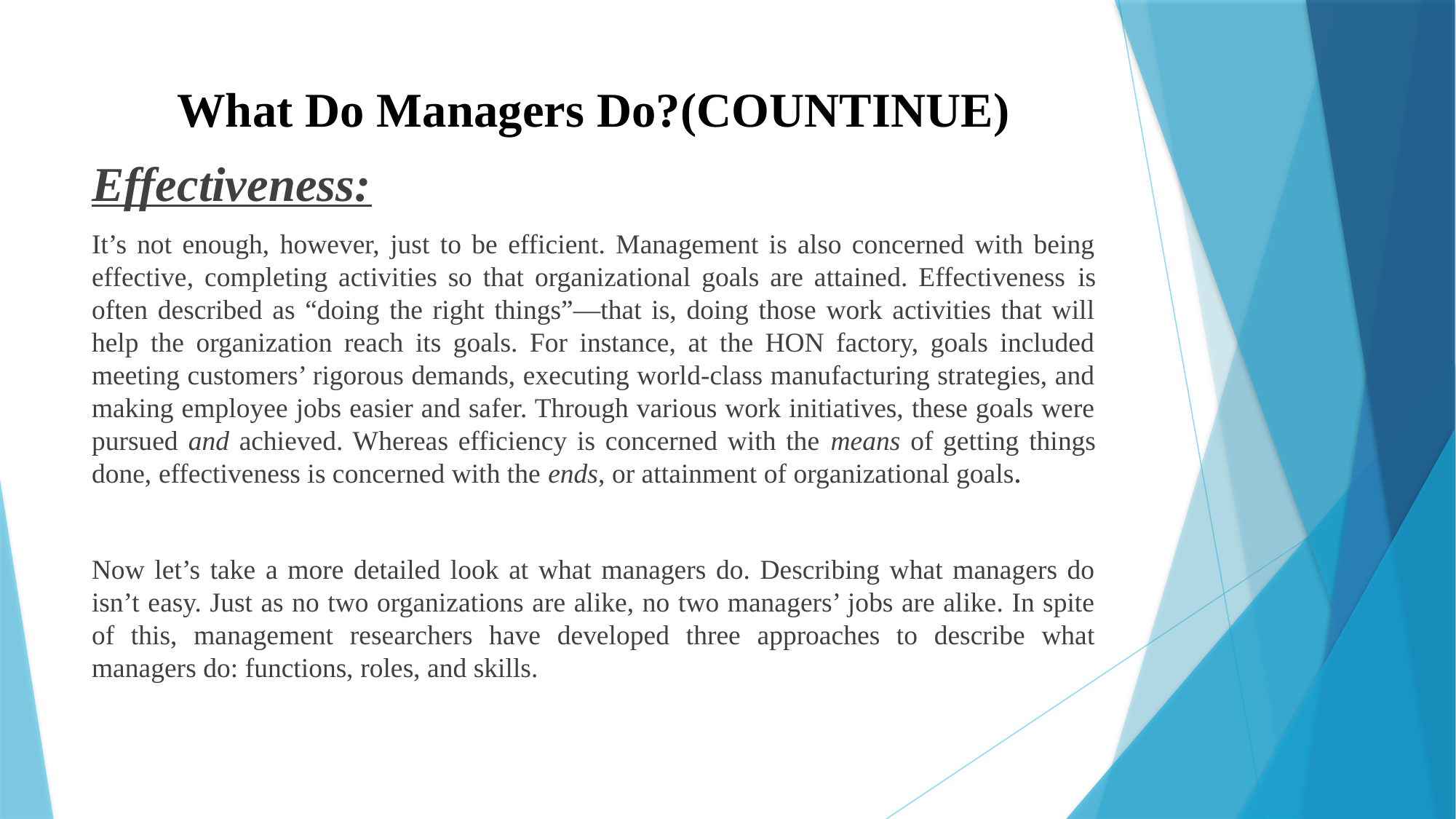

# What Do Managers Do?(COUNTINUE)
Effectiveness:
It’s not enough, however, just to be efficient. Management is also concerned with being effective, completing activities so that organizational goals are attained. Effectiveness is often described as “doing the right things”—that is, doing those work activities that will help the organization reach its goals. For instance, at the HON factory, goals included meeting customers’ rigorous demands, executing world-class manufacturing strategies, and making employee jobs easier and safer. Through various work initiatives, these goals were pursued and achieved. Whereas efficiency is concerned with the means of getting things done, effectiveness is concerned with the ends, or attainment of organizational goals.

Now let’s take a more detailed look at what managers do. Describing what managers do isn’t easy. Just as no two organizations are alike, no two managers’ jobs are alike. In spite of this, management researchers have developed three approaches to describe what managers do: functions, roles, and skills.